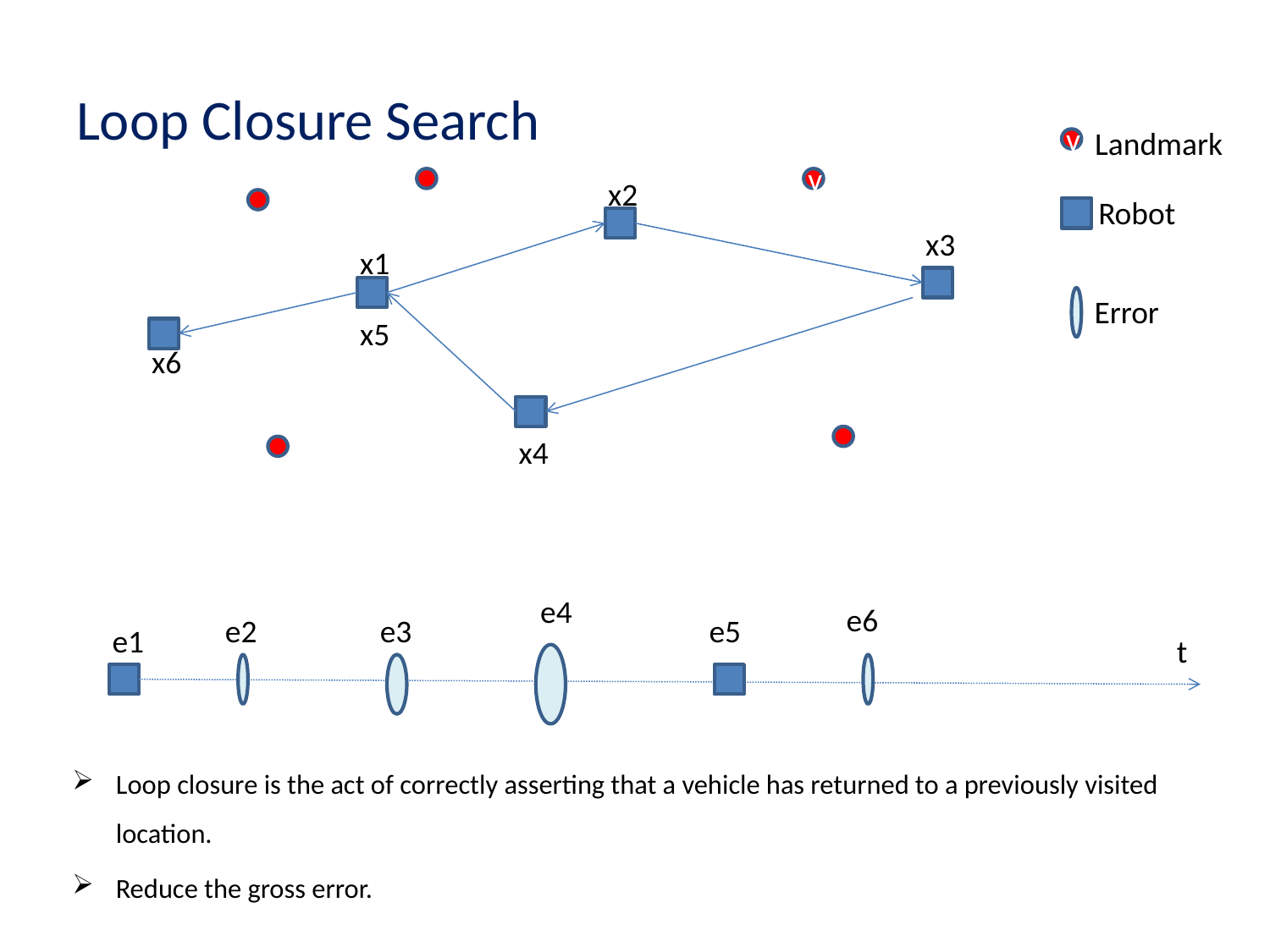

# Loop Closure Search
Landmark
v

x2
v
Robot

x3
x1

Error

x5

x6

x4

e4
e6
e2
e3
e5
e1
t

Loop closure is the act of correctly asserting that a vehicle has returned to a previously visited location.
Reduce the gross error.